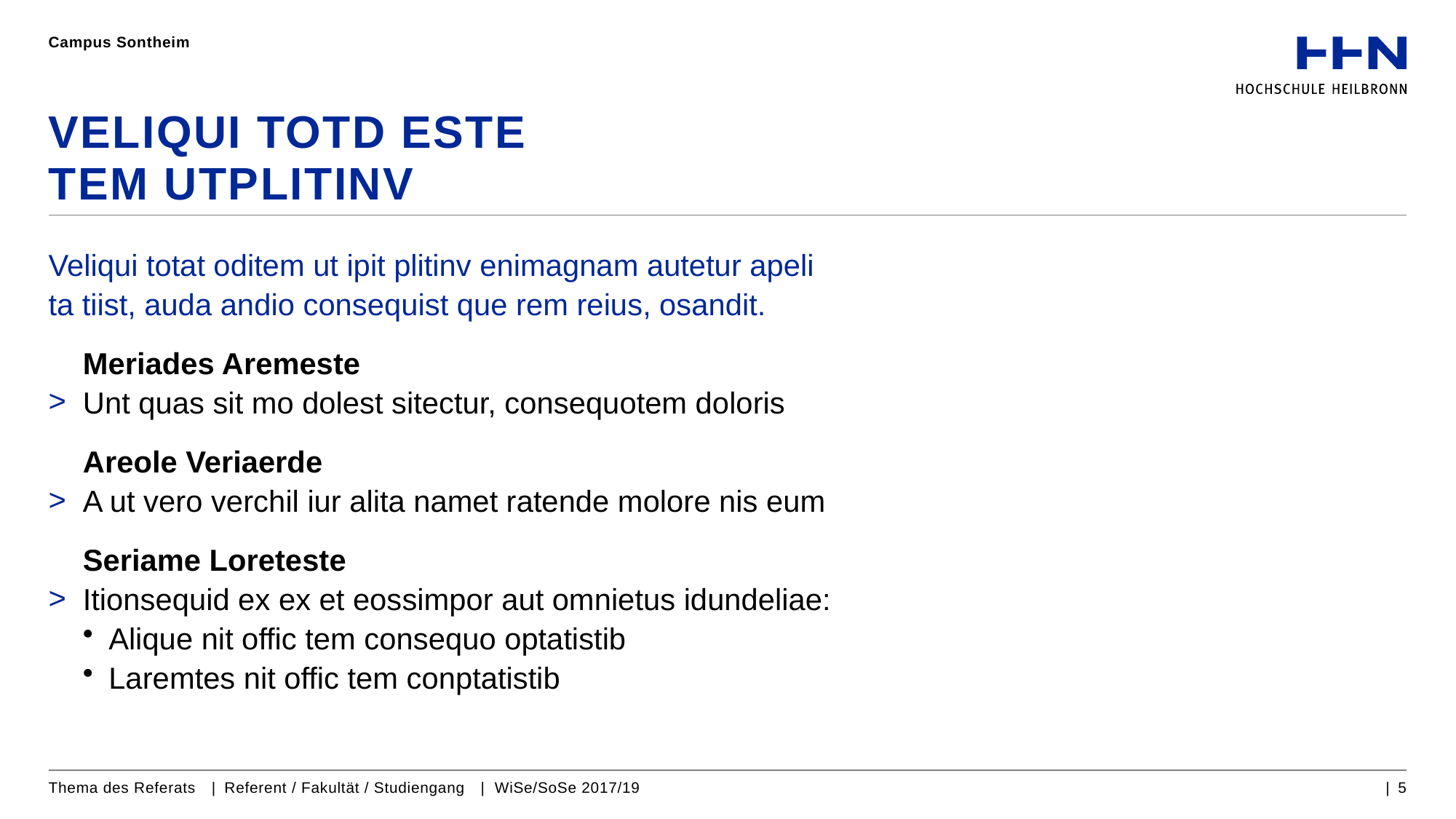

Campus Sontheim
# VELIQUI TOTD ESTE TEM UTPLITINV
Veliqui totat oditem ut ipit plitinv enimagnam autetur apeli
ta tiist, auda andio consequist que rem reius, osandit.
Meriades Aremeste
Unt quas sit mo dolest sitectur, consequotem doloris
Areole Veriaerde
A ut vero verchil iur alita namet ratende molore nis eum
Seriame Loreteste
Itionsequid ex ex et eossimpor aut omnietus idundeliae:
Alique nit offic tem consequo optatistib
Laremtes nit offic tem conptatistib
Thema des Referats | Referent / Fakultät / Studiengang |  WiSe/SoSe 2017/19
|  5